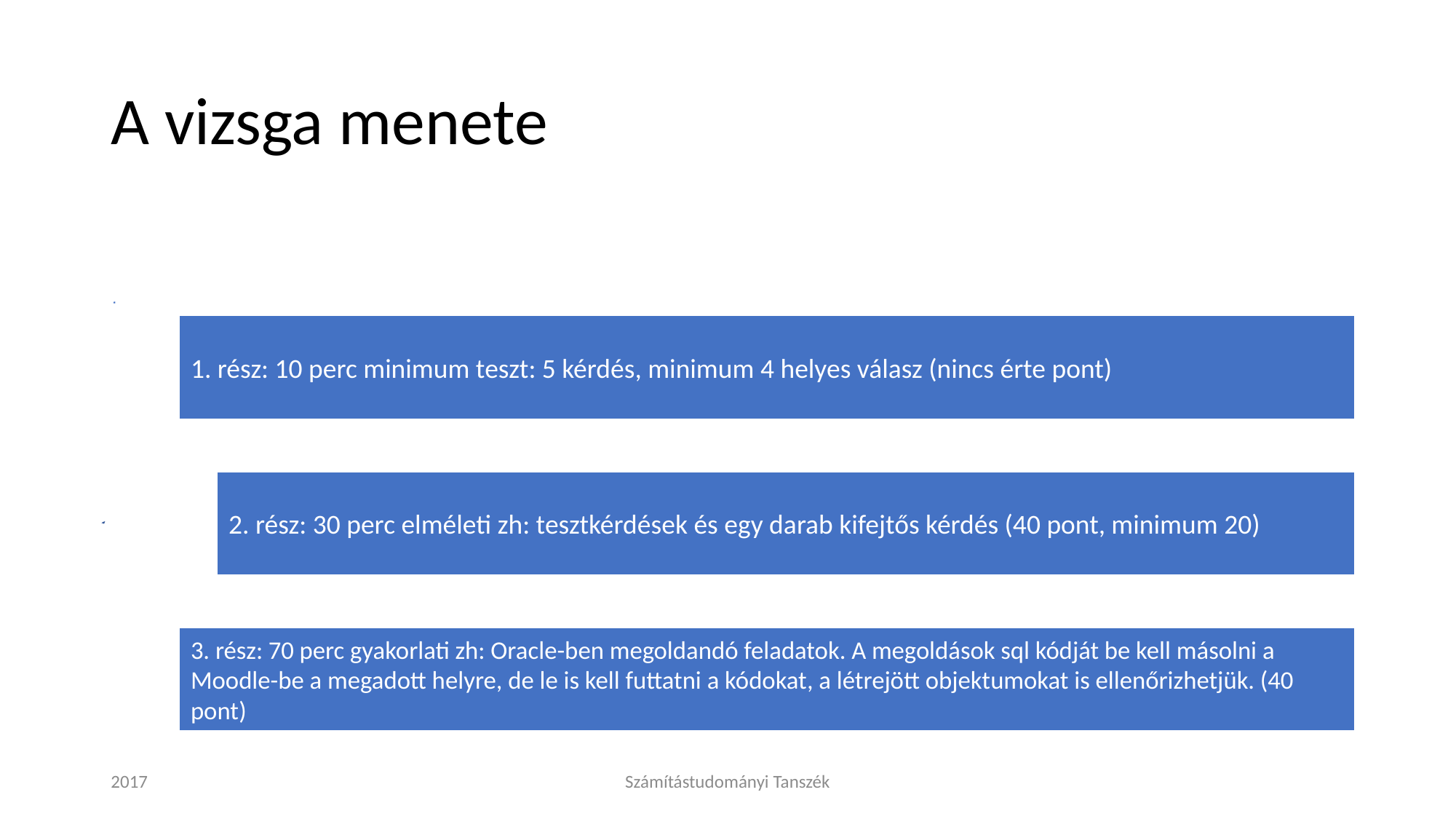

# A vizsga menete
1. rész: 10 perc minimum teszt: 5 kérdés, minimum 4 helyes válasz (nincs érte pont)
2. rész: 30 perc elméleti zh: tesztkérdések és egy darab kifejtős kérdés (40 pont, minimum 20)
3. rész: 70 perc gyakorlati zh: Oracle-ben megoldandó feladatok. A megoldások sql kódját be kell másolni a Moodle-be a megadott helyre, de le is kell futtatni a kódokat, a létrejött objektumokat is ellenőrizhetjük. (40 pont)
2017
Számítástudományi Tanszék